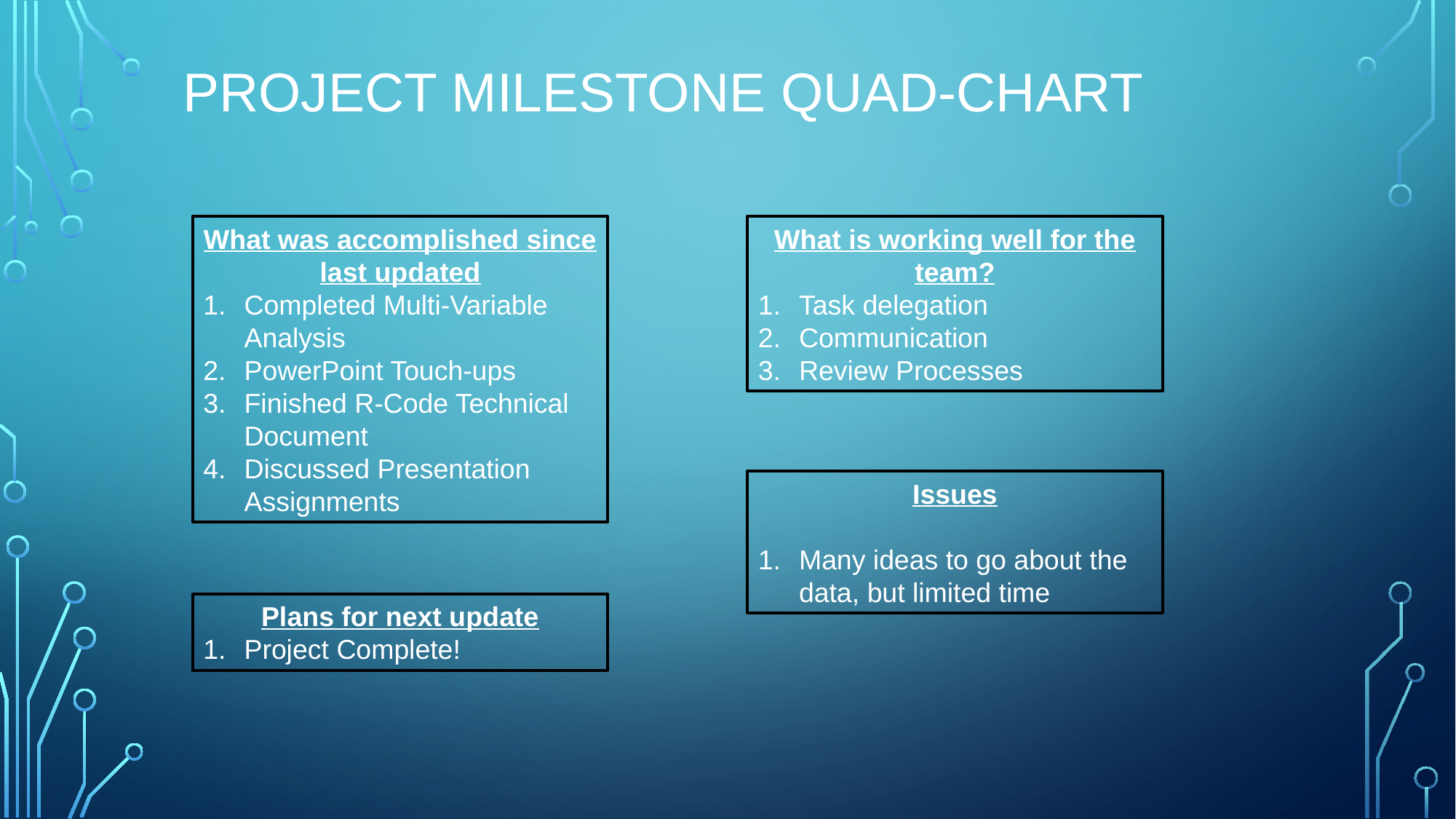

# Project Milestone Quad-chart
What was accomplished since last updated
Completed Multi-Variable Analysis
PowerPoint Touch-ups
Finished R-Code Technical Document
Discussed Presentation Assignments
What is working well for the team?
Task delegation
Communication
Review Processes

Issues

Many ideas to go about the data, but limited time
Plans for next update
Project Complete!